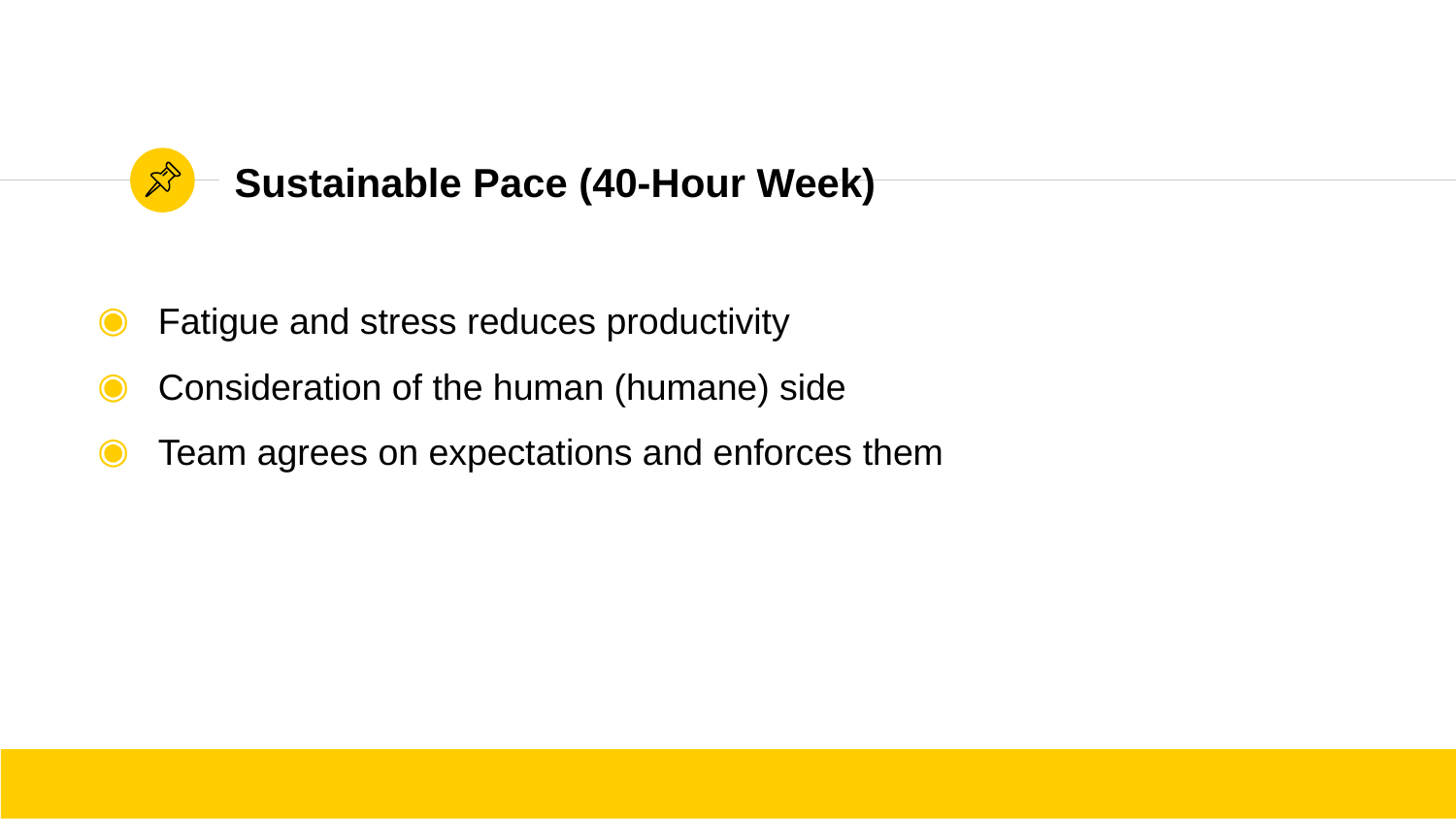

# Sustainable Pace (40-Hour Week)

Fatigue and stress reduces productivity
Consideration of the human (humane) side
Team agrees on expectations and enforces them